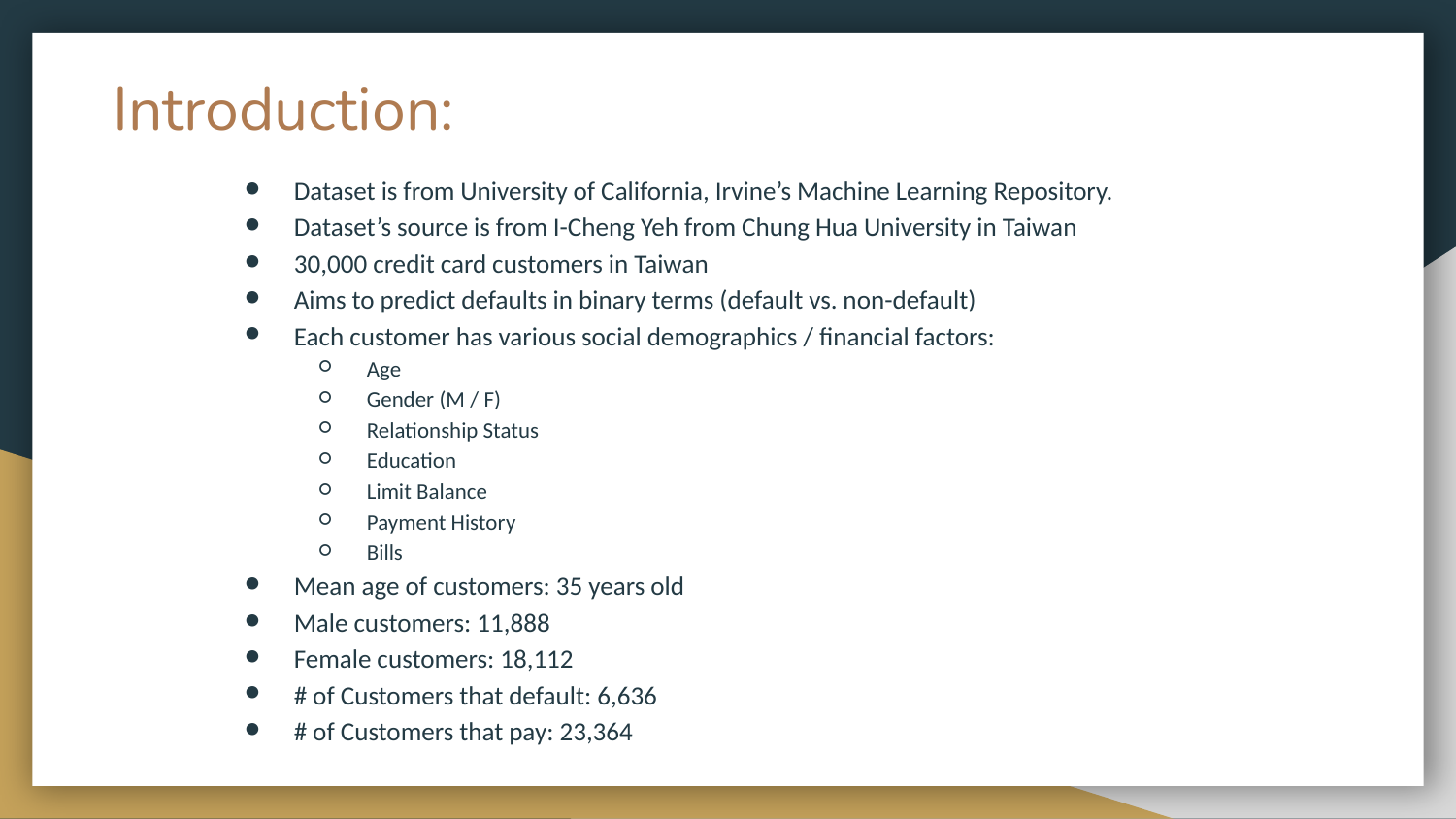

# Introduction:
Dataset is from University of California, Irvine’s Machine Learning Repository.
Dataset’s source is from I-Cheng Yeh from Chung Hua University in Taiwan
30,000 credit card customers in Taiwan
Aims to predict defaults in binary terms (default vs. non-default)
Each customer has various social demographics / financial factors:
Age
Gender (M / F)
Relationship Status
Education
Limit Balance
Payment History
Bills
Mean age of customers: 35 years old
Male customers: 11,888
Female customers: 18,112
# of Customers that default: 6,636
# of Customers that pay: 23,364